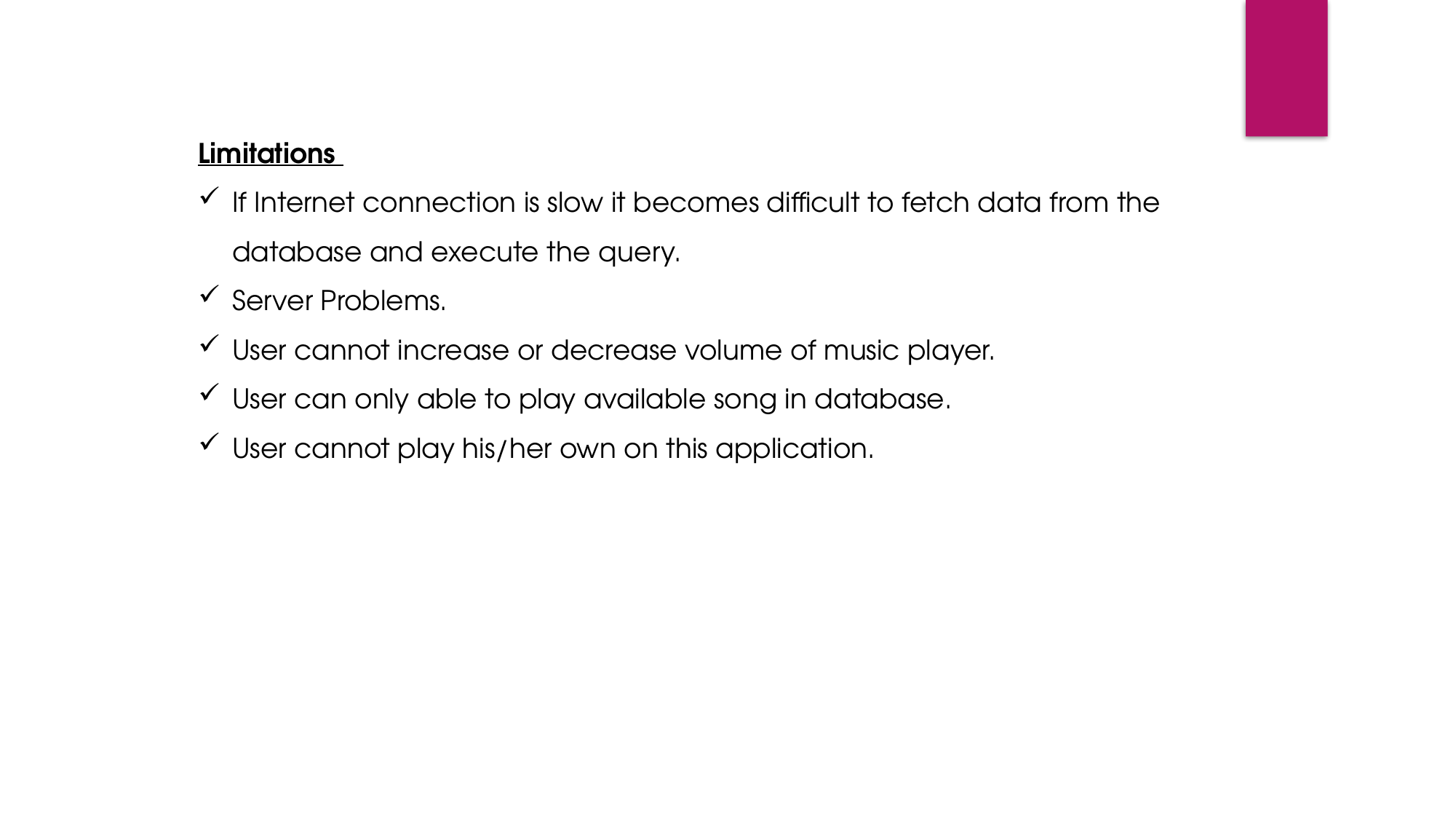

Limitations
If Internet connection is slow it becomes difficult to fetch data from the database and execute the query.
Server Problems.
User cannot increase or decrease volume of music player.
User can only able to play available song in database.
User cannot play his/her own on this application.